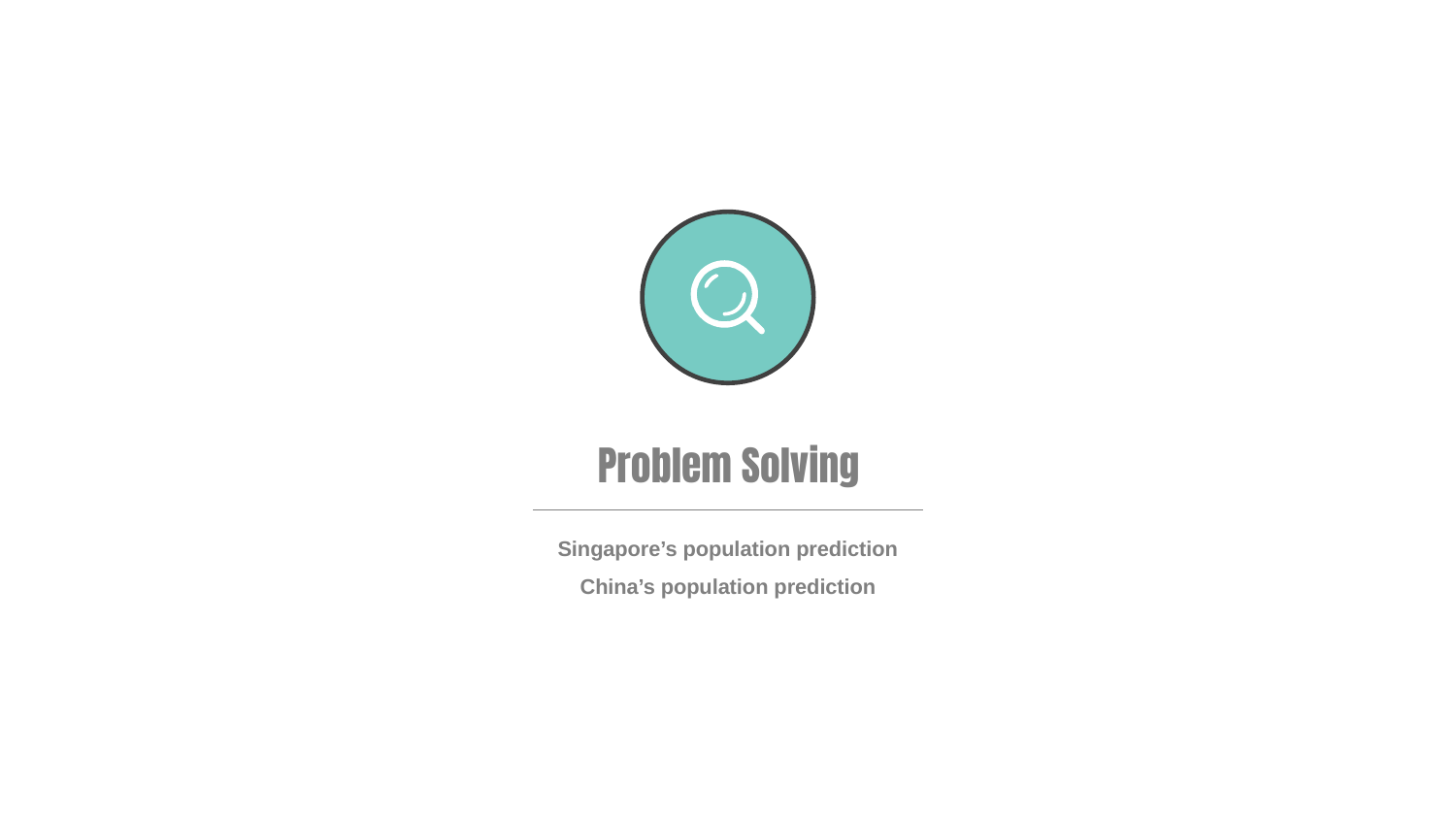

Problem Solving
Singapore’s population prediction
China’s population prediction